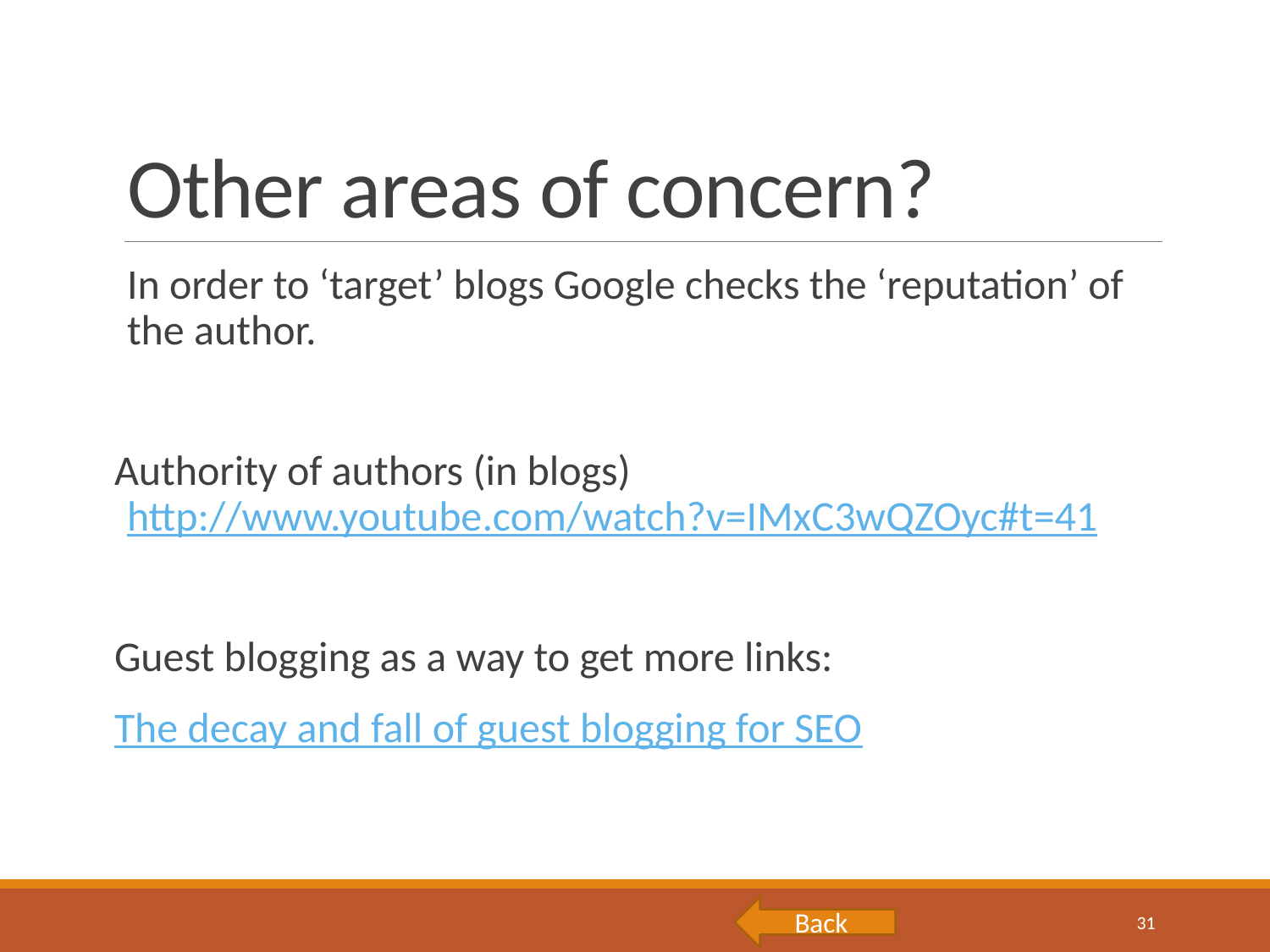

# Other areas of concern?
In order to ‘target’ blogs Google checks the ‘reputation’ of the author.

Authority of authors (in blogs) http://www.youtube.com/watch?v=IMxC3wQZOyc#t=41

Guest blogging as a way to get more links:
The decay and fall of guest blogging for SEO

Back
31